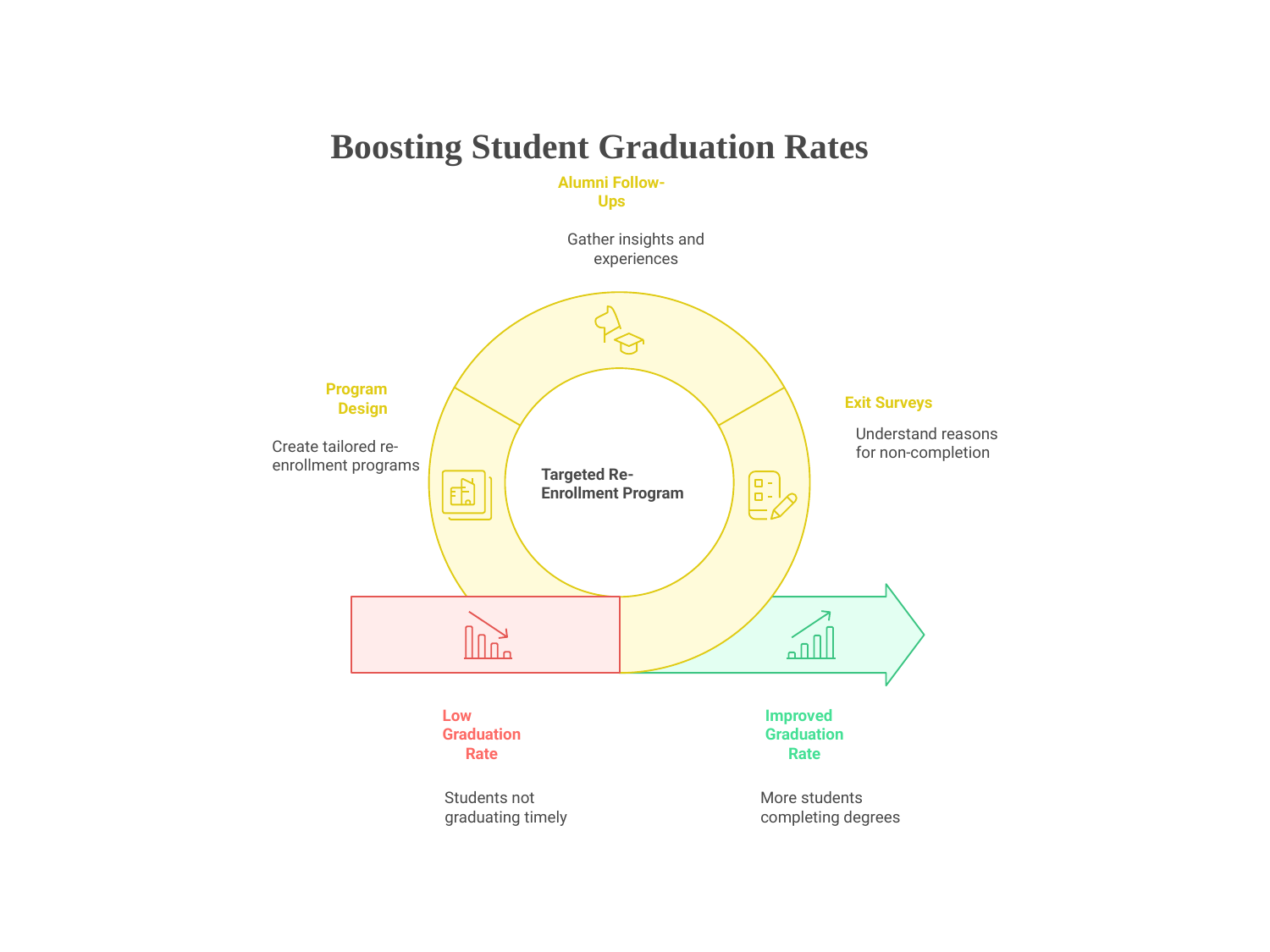

Boosting Student Graduation Rates
Alumni Follow-
Ups
Gather insights and
experiences

Program
Design

Exit Surveys
Understand reasons
for non-completion
Create tailored re-
enrollment programs
Targeted Re-
Enrollment Program

Low
Graduation
Rate
Improved
Graduation
Rate
Students not
graduating timely
More students
completing degrees